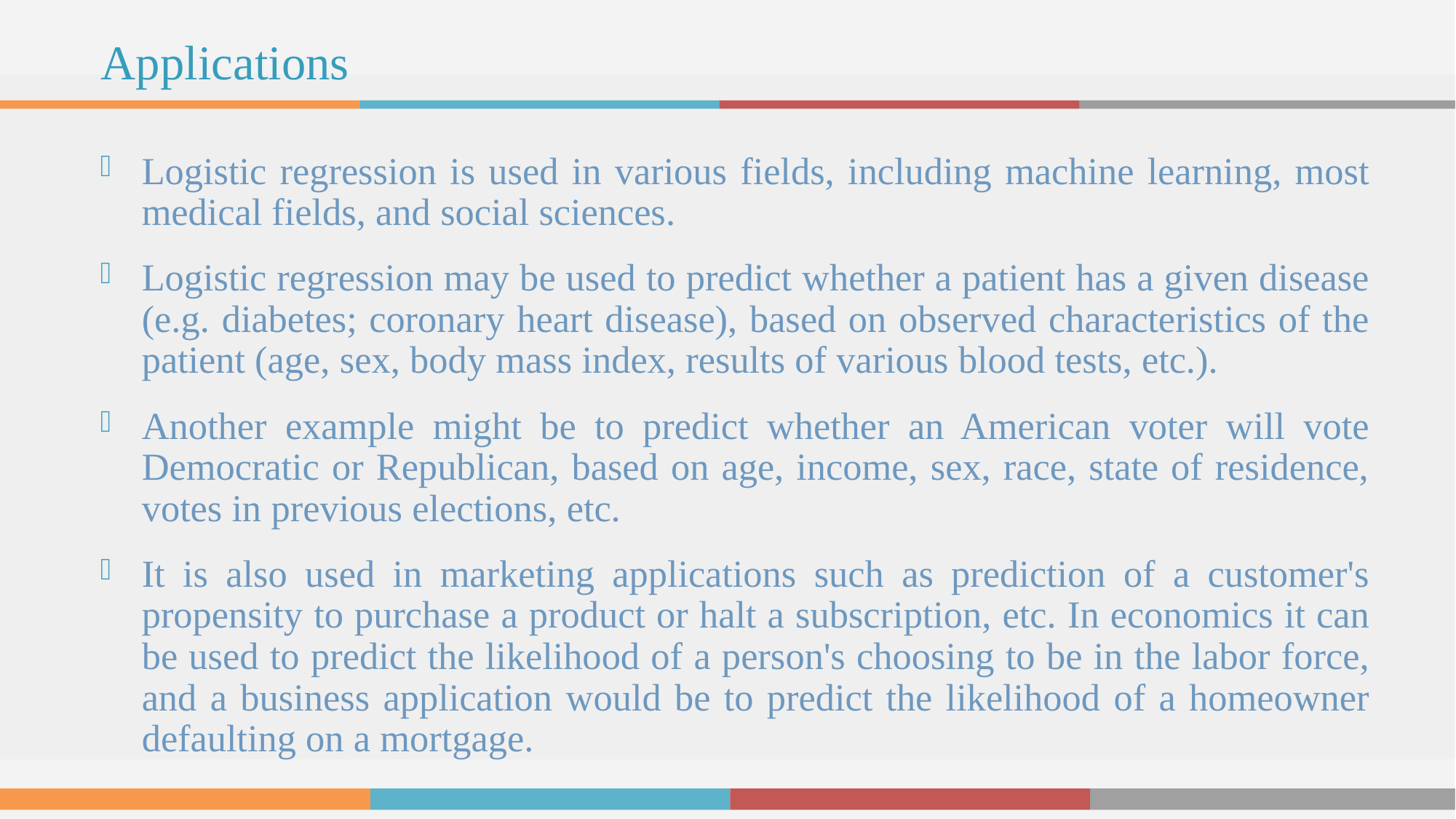

# Applications
Logistic regression is used in various fields, including machine learning, most medical fields, and social sciences.
Logistic regression may be used to predict whether a patient has a given disease (e.g. diabetes; coronary heart disease), based on observed characteristics of the patient (age, sex, body mass index, results of various blood tests, etc.).
Another example might be to predict whether an American voter will vote Democratic or Republican, based on age, income, sex, race, state of residence, votes in previous elections, etc.
It is also used in marketing applications such as prediction of a customer's propensity to purchase a product or halt a subscription, etc. In economics it can be used to predict the likelihood of a person's choosing to be in the labor force, and a business application would be to predict the likelihood of a homeowner defaulting on a mortgage.